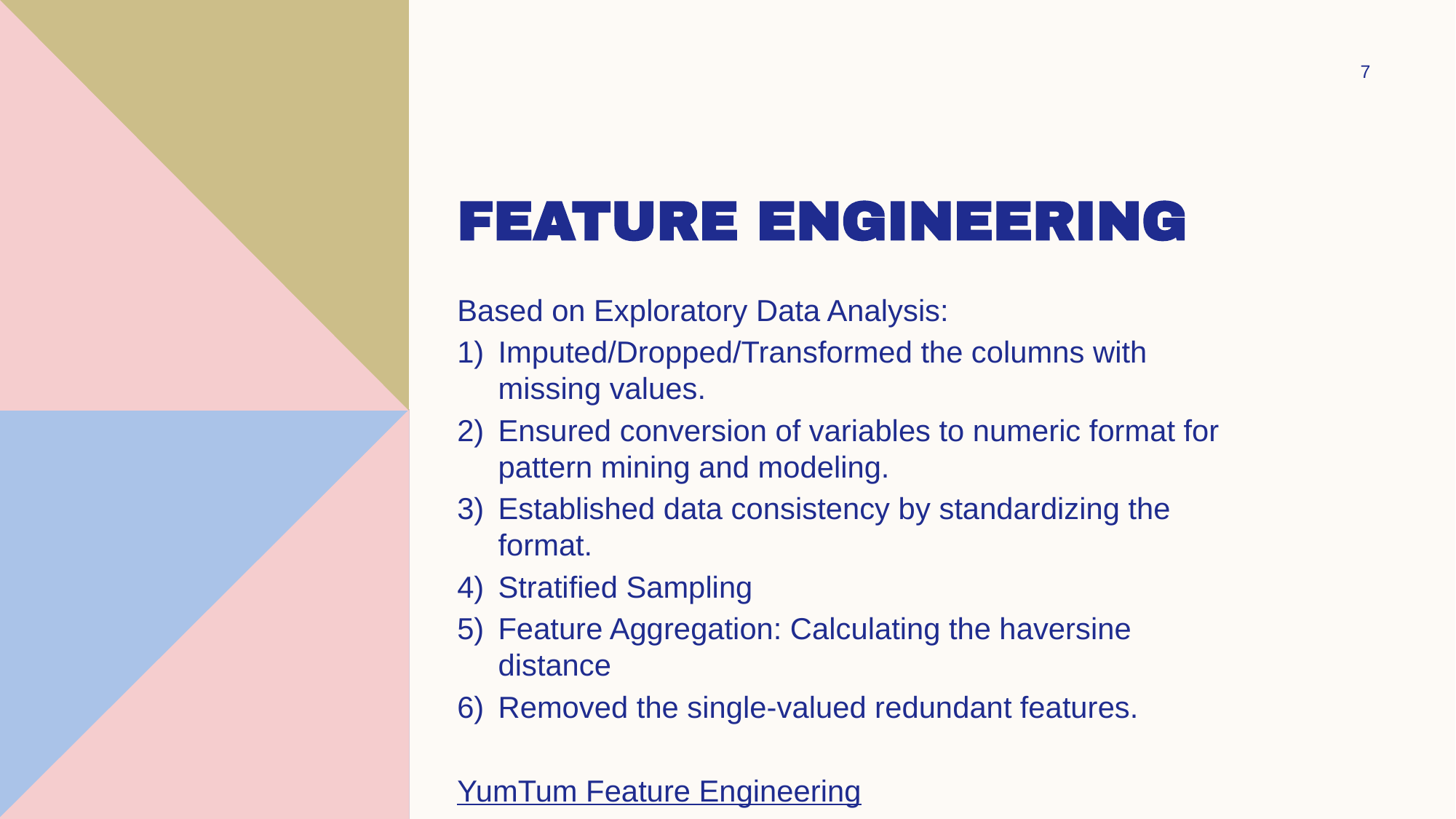

7
# Feature Engineering
Based on Exploratory Data Analysis:
Imputed/Dropped/Transformed the columns with missing values.
Ensured conversion of variables to numeric format for pattern mining and modeling.
Established data consistency by standardizing the format.
Stratified Sampling
Feature Aggregation: Calculating the haversine distance
Removed the single-valued redundant features.

YumTum Feature Engineering